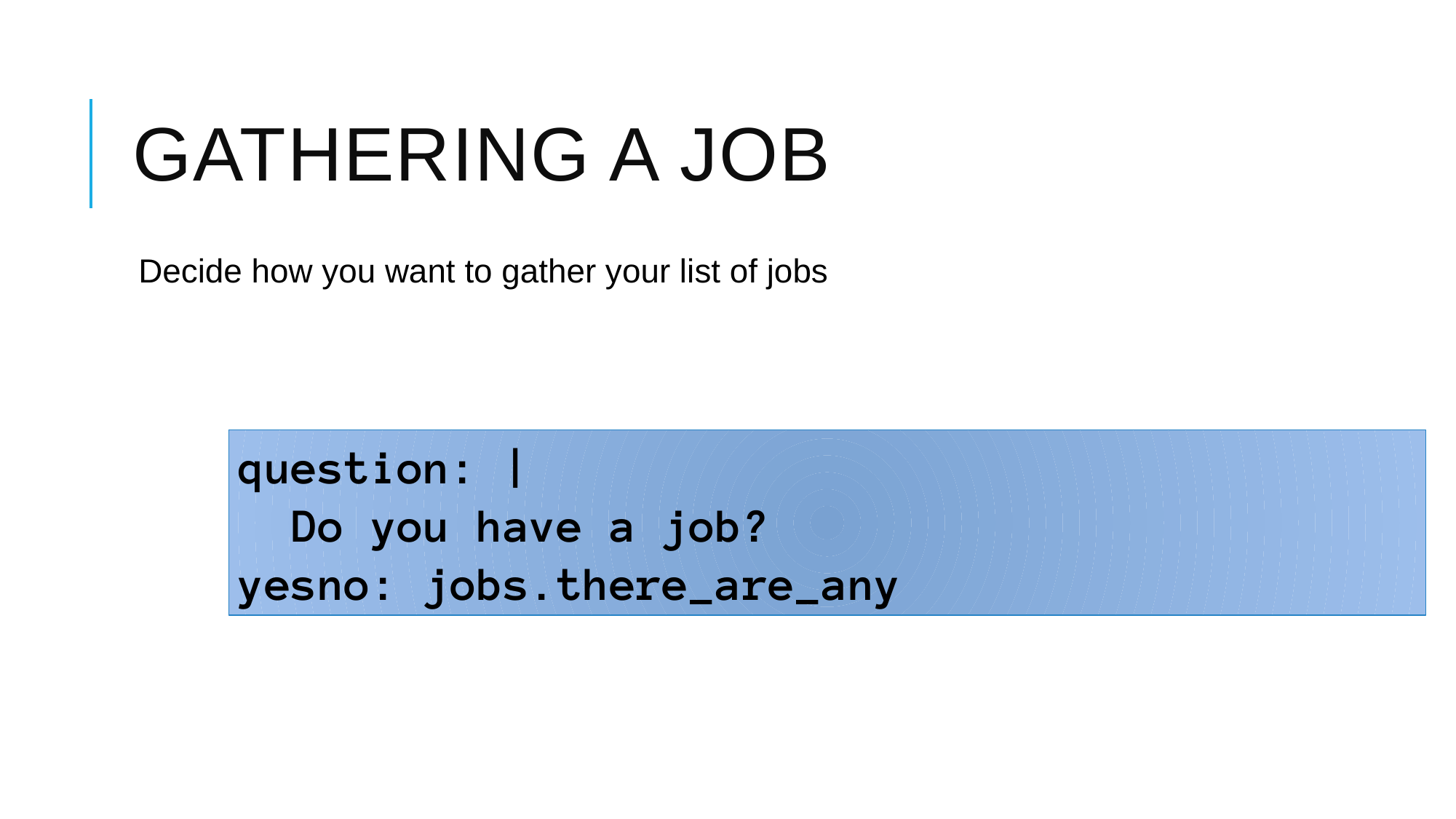

# Gathering a Job
Decide how you want to gather your list of jobs
question: |
  Do you have a job?
yesno: jobs.there_are_any